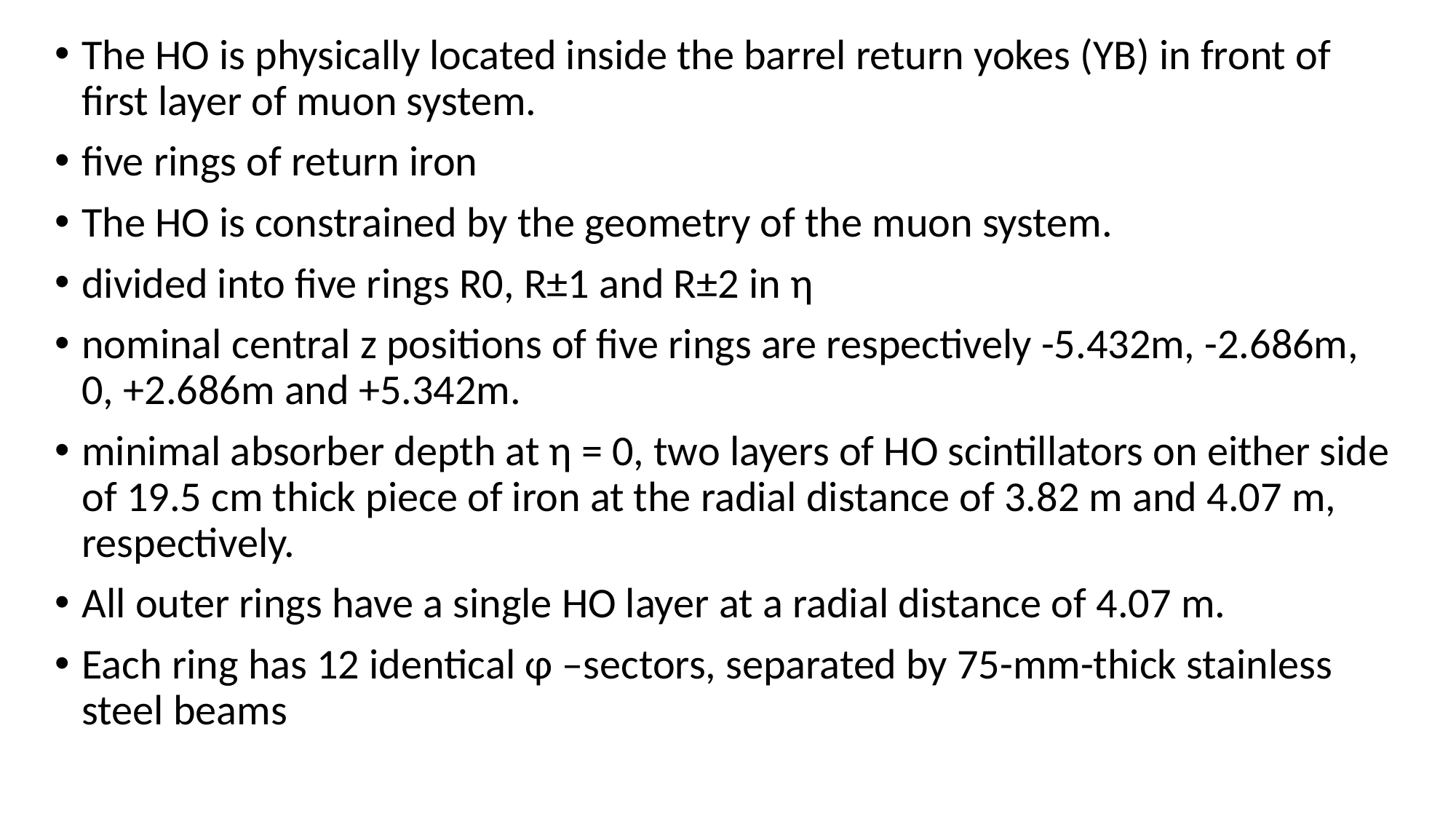

The HO is physically located inside the barrel return yokes (YB) in front of first layer of muon system.
five rings of return iron
The HO is constrained by the geometry of the muon system.
divided into five rings R0, R±1 and R±2 in η
nominal central z positions of five rings are respectively -5.432m, -2.686m,  0, +2.686m and +5.342m.
minimal absorber depth at η = 0, two layers of HO scintillators on either side of 19.5 cm thick piece of iron at the radial distance of 3.82 m and 4.07 m, respectively.
All outer rings have a single HO layer at a radial distance of 4.07 m.
Each ring has 12 identical φ –sectors, separated by 75-mm-thick stainless  steel beams